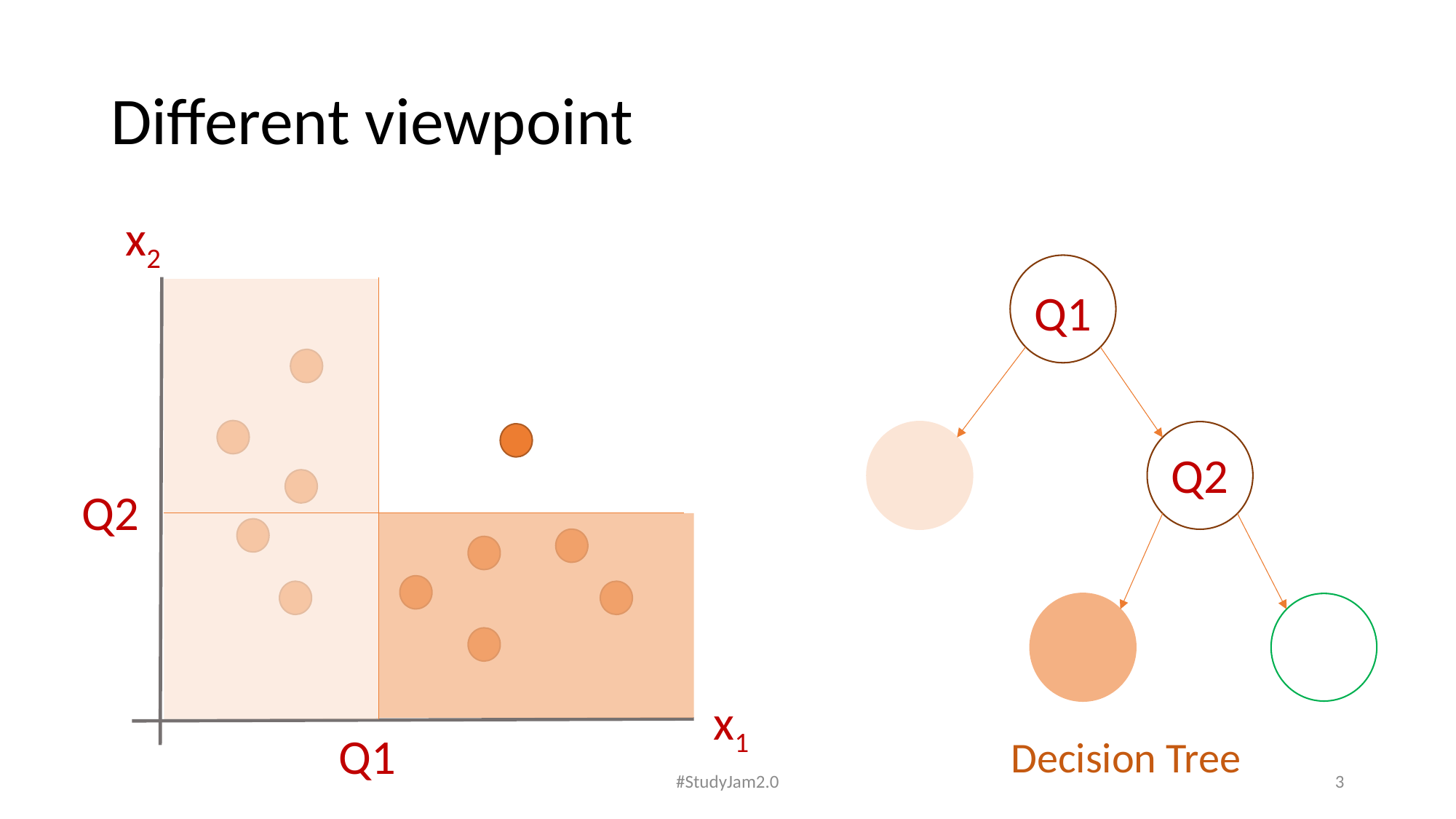

# Different viewpoint
x2

Q1

Q2

Q2

x1
Q1
Decision Tree
#StudyJam2.0
3